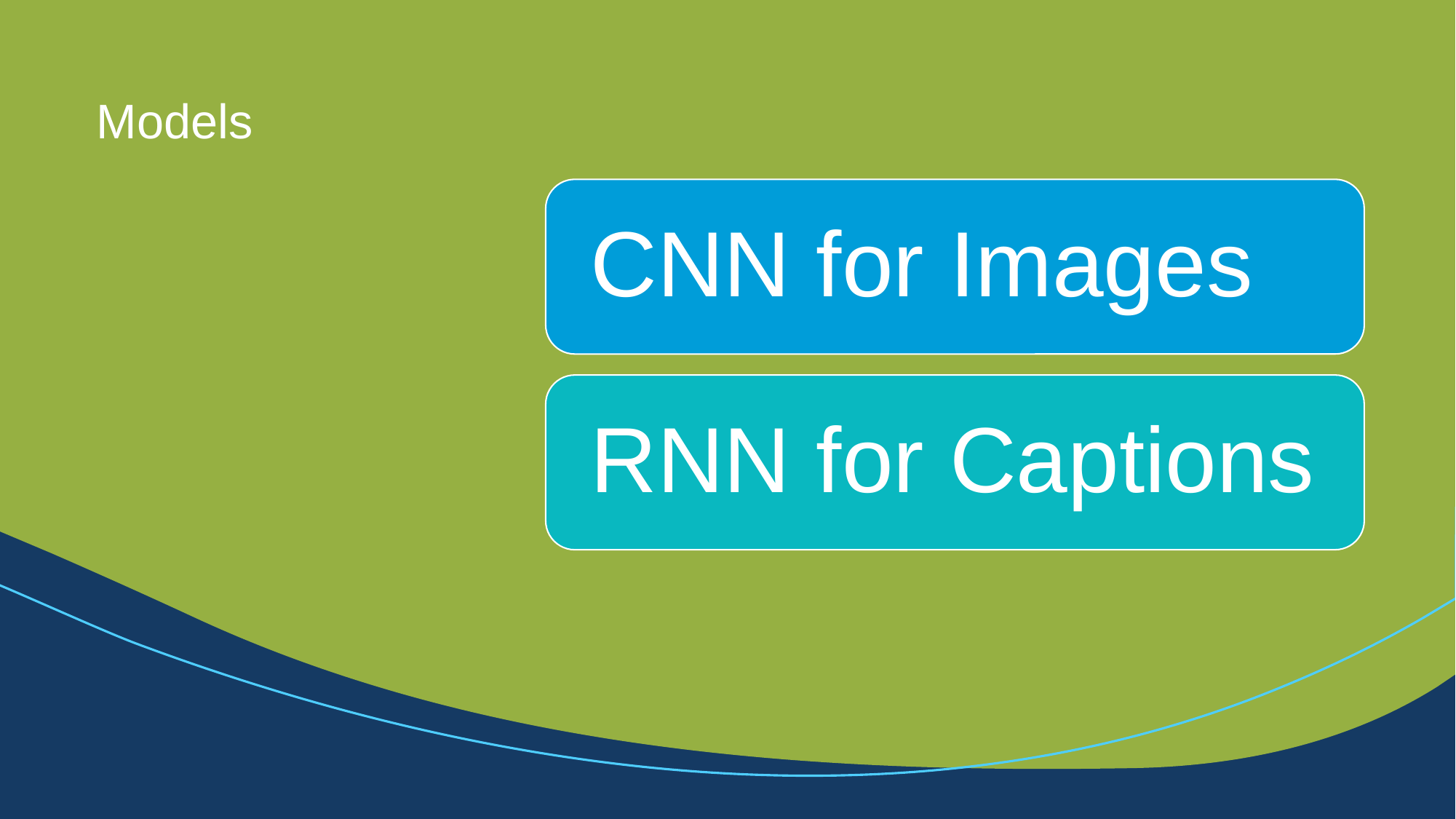

# Models
CNN for Images
RNN for Captions